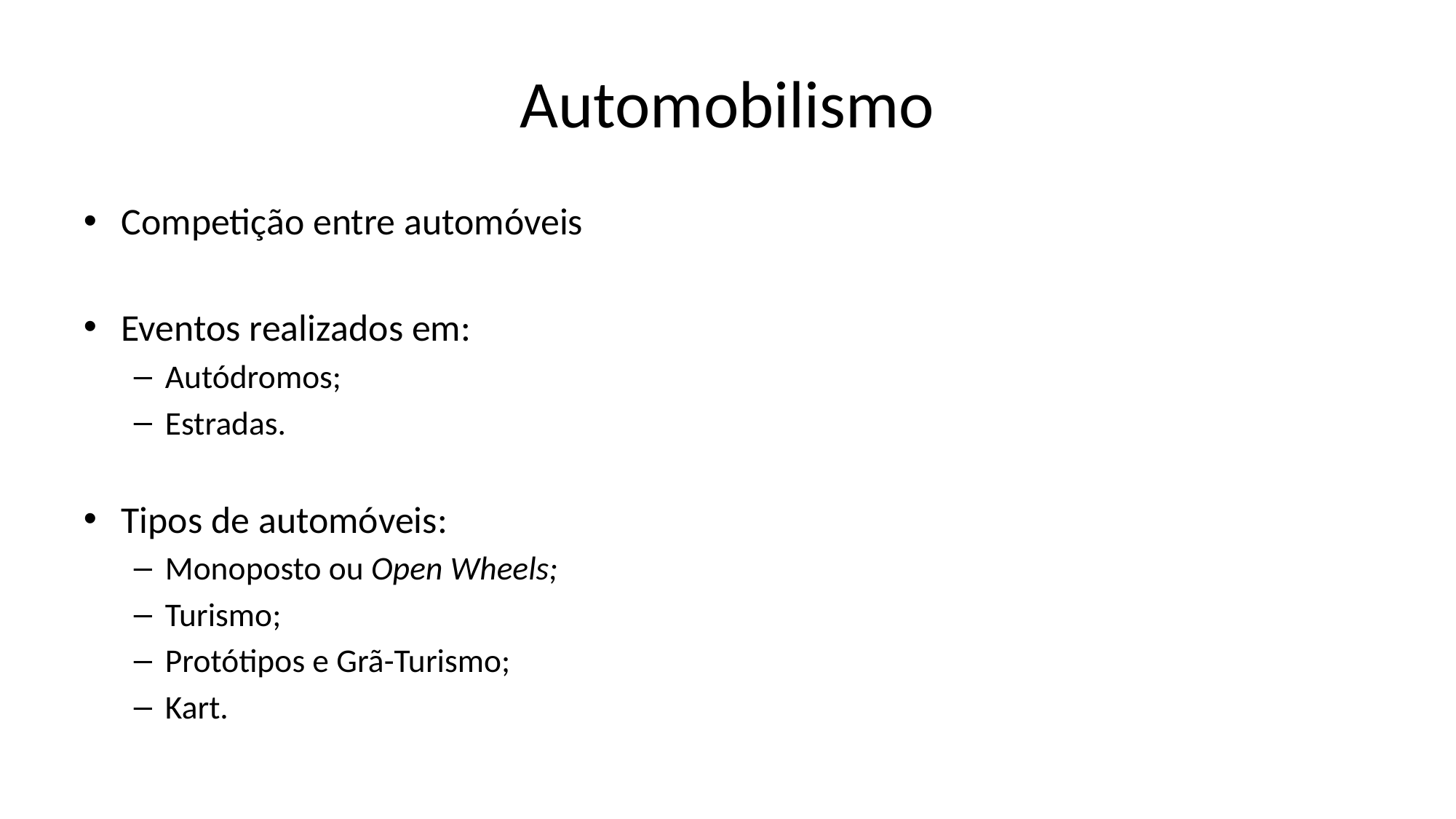

# Automobilismo
Competição entre automóveis

Eventos realizados em:
Autódromos;
Estradas.

Tipos de automóveis:
Monoposto ou Open Wheels;
Turismo;
Protótipos e Grã-Turismo;
Kart.